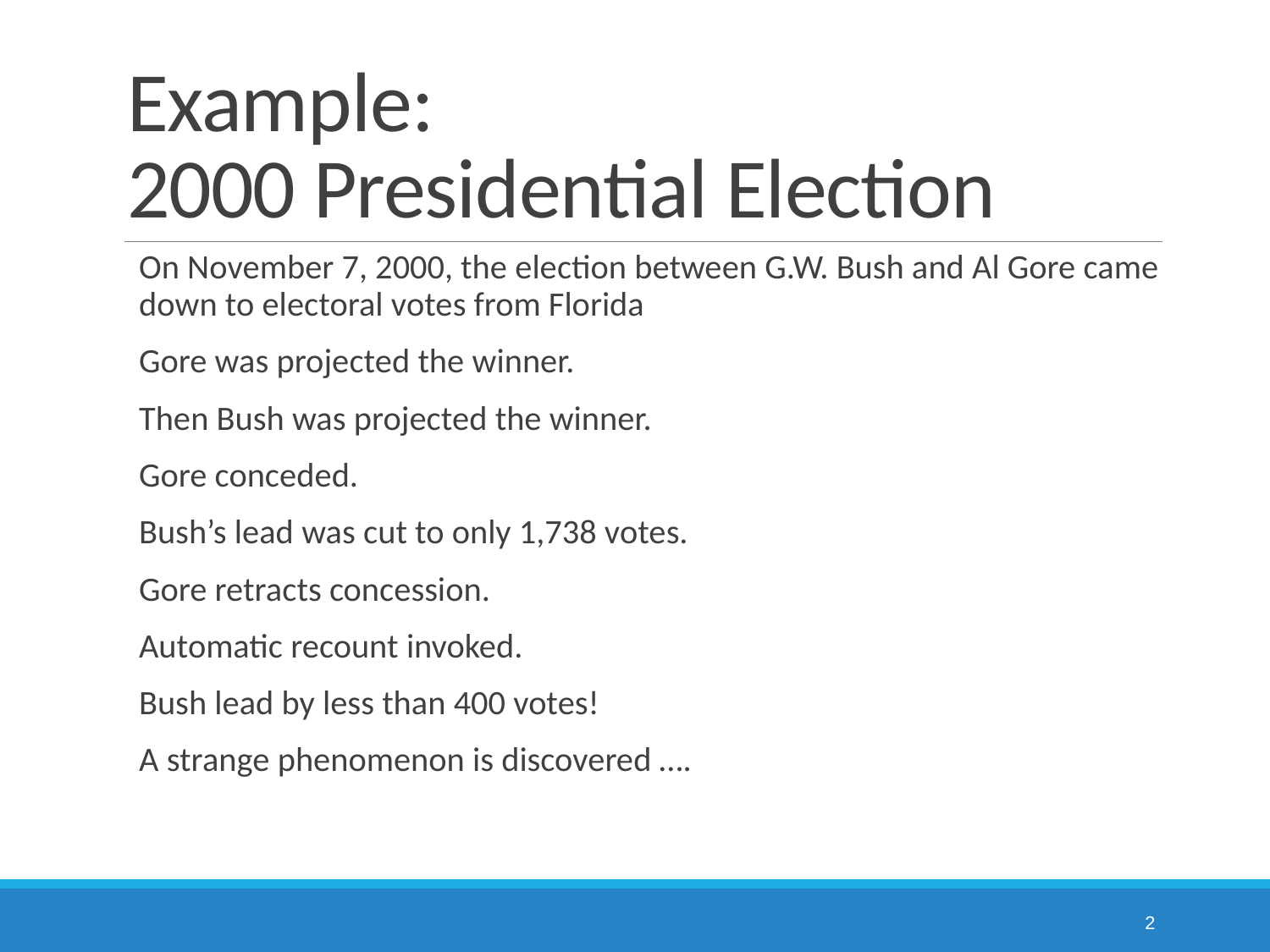

# Example: 2000 Presidential Election
On November 7, 2000, the election between G.W. Bush and Al Gore came down to electoral votes from Florida
Gore was projected the winner.
Then Bush was projected the winner.
Gore conceded.
Bush’s lead was cut to only 1,738 votes.
Gore retracts concession.
Automatic recount invoked.
Bush lead by less than 400 votes!
A strange phenomenon is discovered ….

2